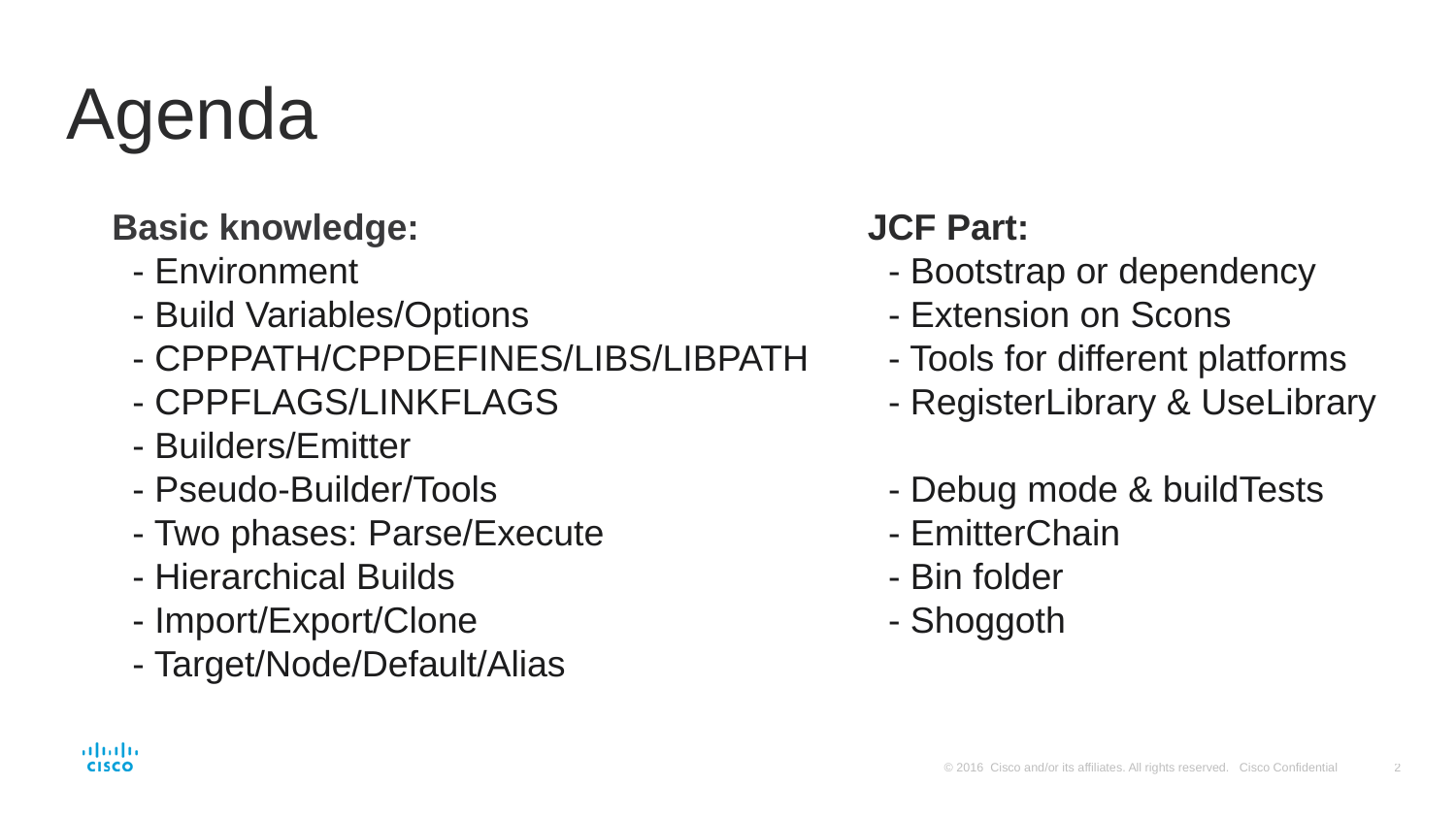

# Agenda
Basic knowledge:
  - Environment
  - Build Variables/Options
  - CPPPATH/CPPDEFINES/LIBS/LIBPATH
  - CPPFLAGS/LINKFLAGS
  - Builders/Emitter
  - Pseudo-Builder/Tools
  - Two phases: Parse/Execute
  - Hierarchical Builds
  - Import/Export/Clone
  - Target/Node/Default/Alias
JCF Part:
  - Bootstrap or dependency
  - Extension on Scons
  - Tools for different platforms
  - RegisterLibrary & UseLibrary
  - Debug mode & buildTests
  - EmitterChain
  - Bin folder
  - Shoggoth